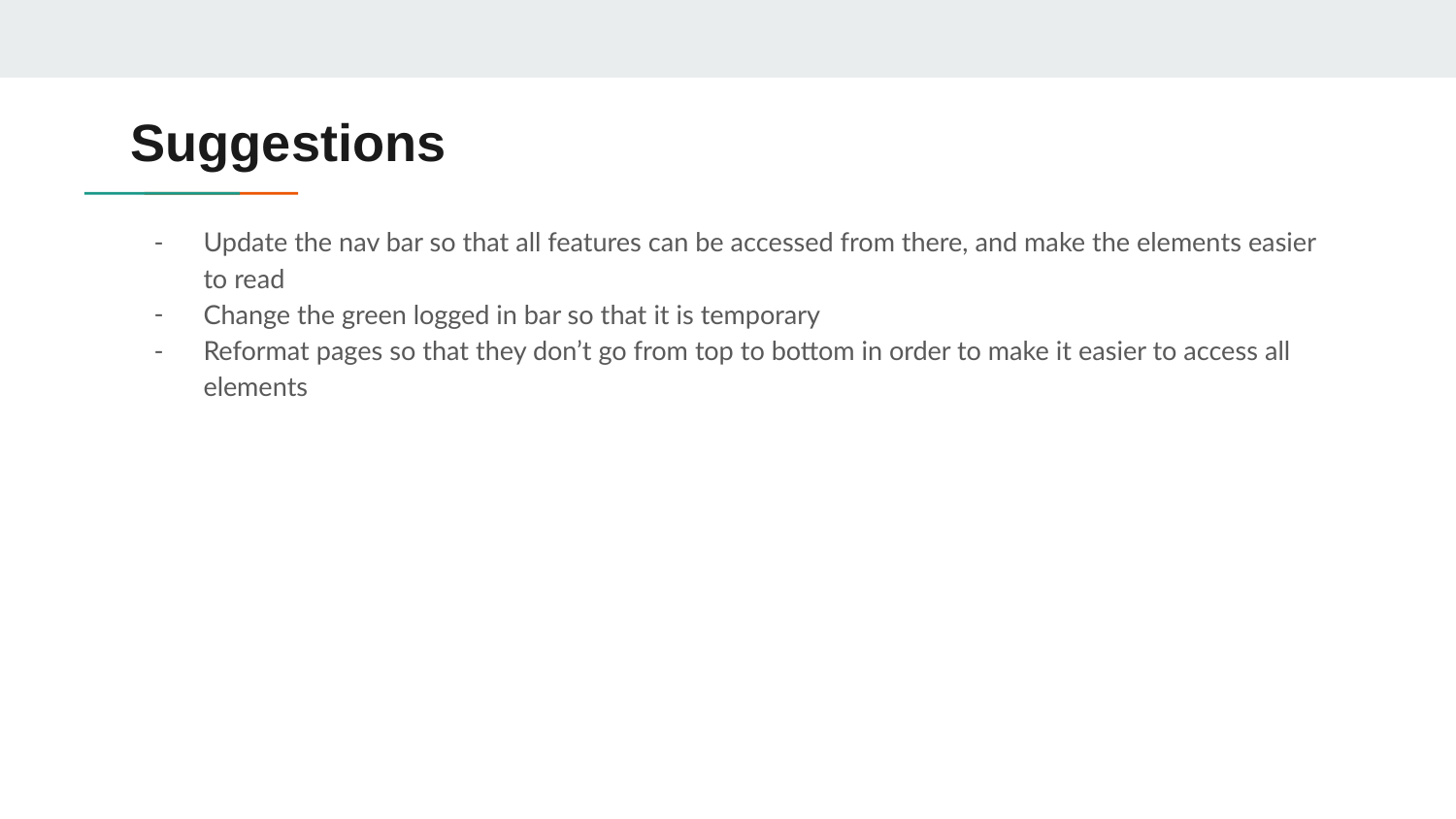

# Suggestions
Update the nav bar so that all features can be accessed from there, and make the elements easier to read
Change the green logged in bar so that it is temporary
Reformat pages so that they don’t go from top to bottom in order to make it easier to access all elements